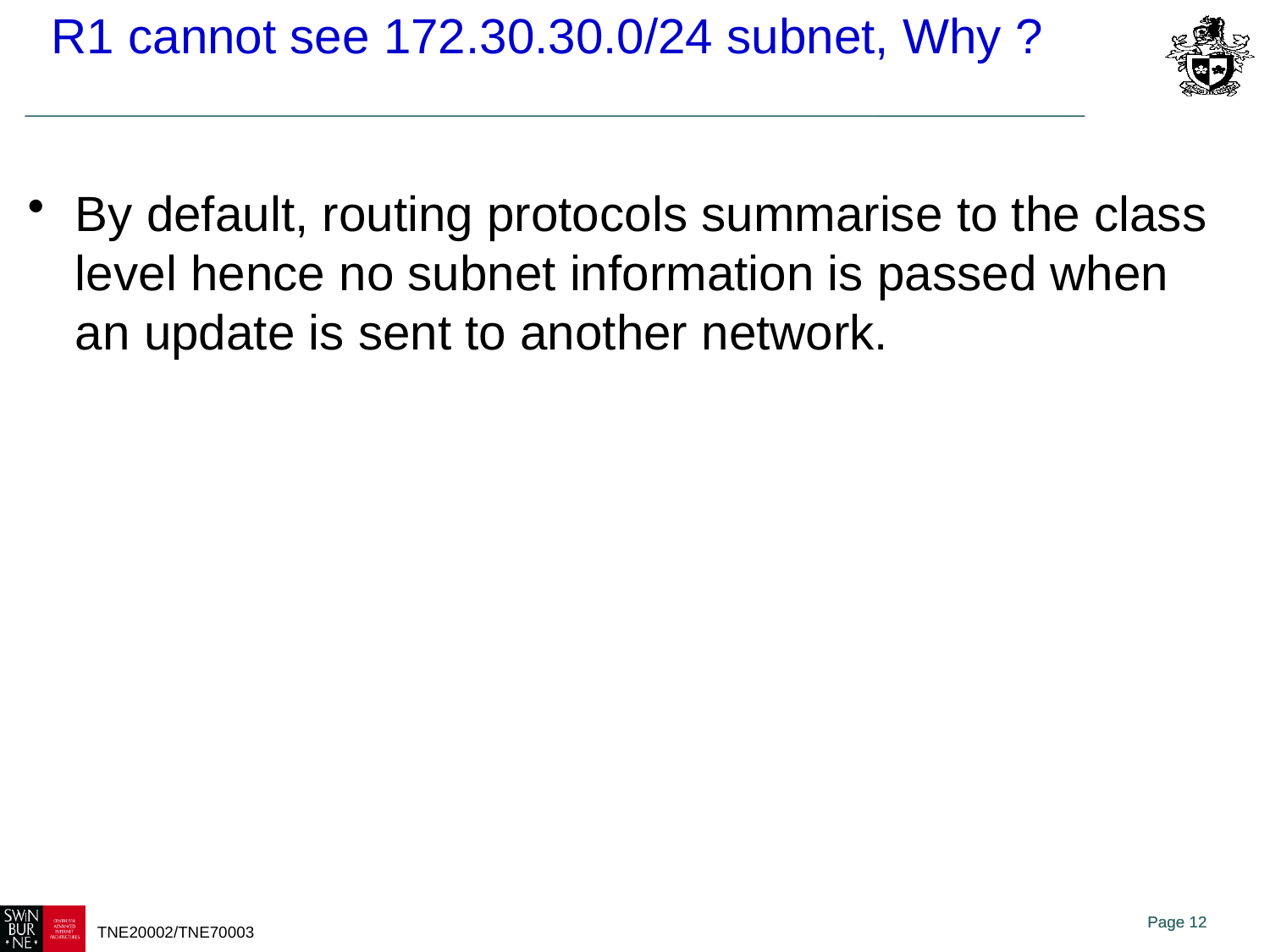

# R1 cannot see 172.30.30.0/24 subnet, Why ?
By default, routing protocols summarise to the class level hence no subnet information is passed when an update is sent to another network.
Page 12
TNE20002/TNE70003